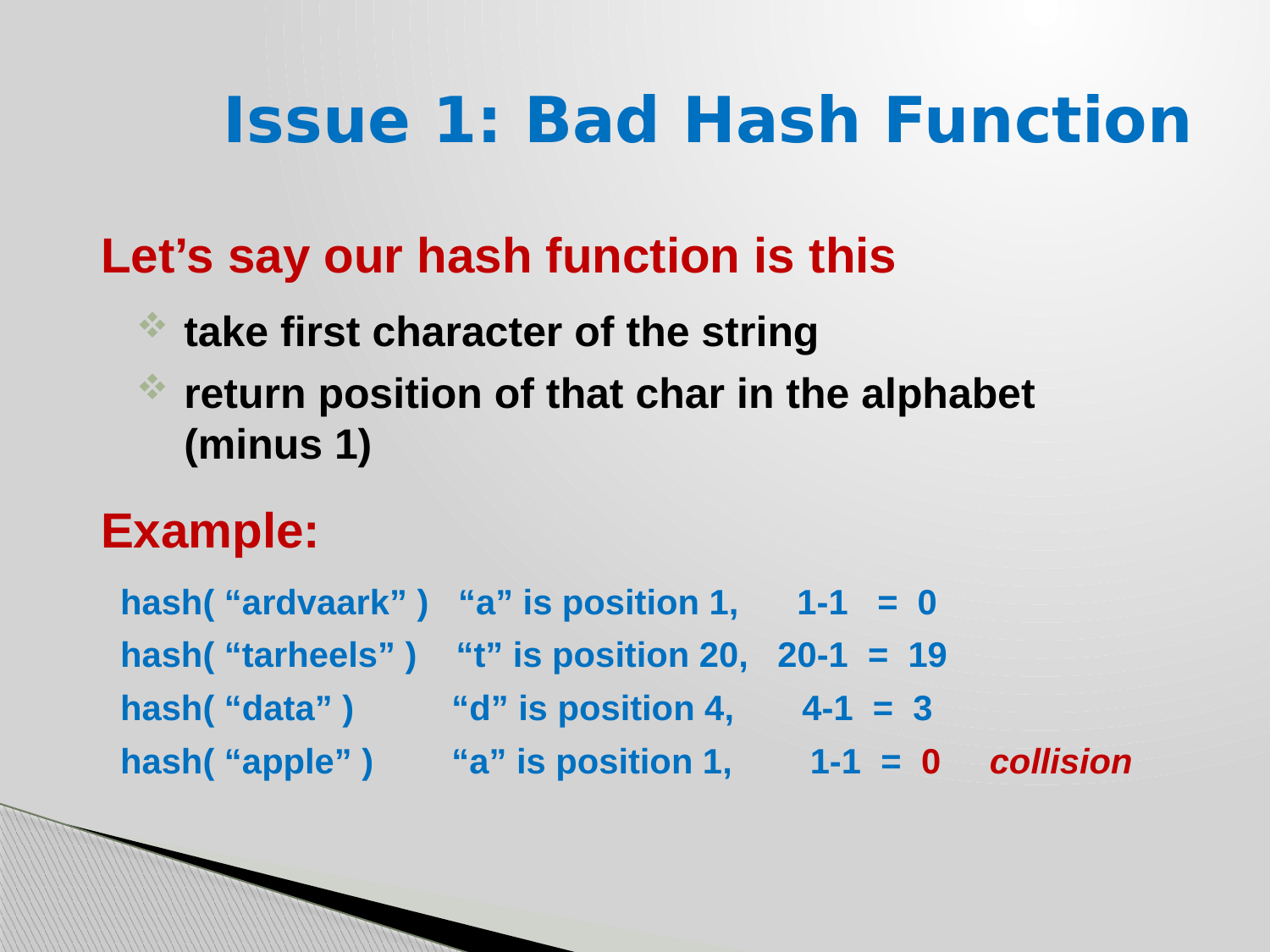

# Issue 1: Bad Hash Function
Let’s say our hash function is this
take first character of the string
return position of that char in the alphabet   (minus 1)
Example:
  hash( “ardvaark” )   “a” is position 1,      1-1   =  0
  hash( “tarheels” )    “t” is position 20,   20-1  =  19
  hash( “data” )          “d” is position 4,       4-1  =  3
  hash( “apple” )        “a” is position 1,        1-1  =  0     collision